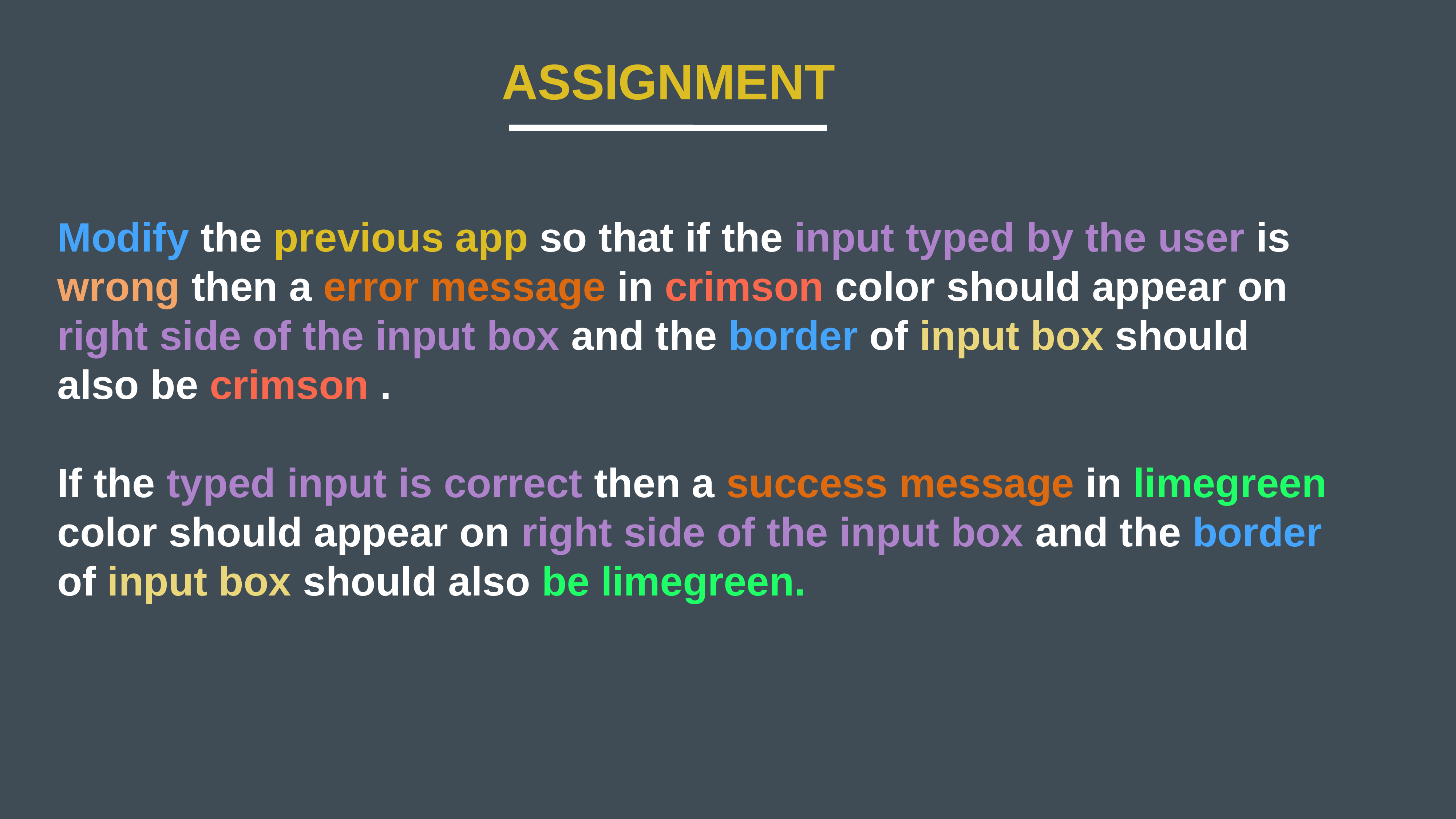

ASSIGNMENT
Modify the previous app so that if the input typed by the user is wrong then a error message in crimson color should appear on right side of the input box and the border of input box should also be crimson .

If the typed input is correct then a success message in limegreen color should appear on right side of the input box and the border of input box should also be limegreen.